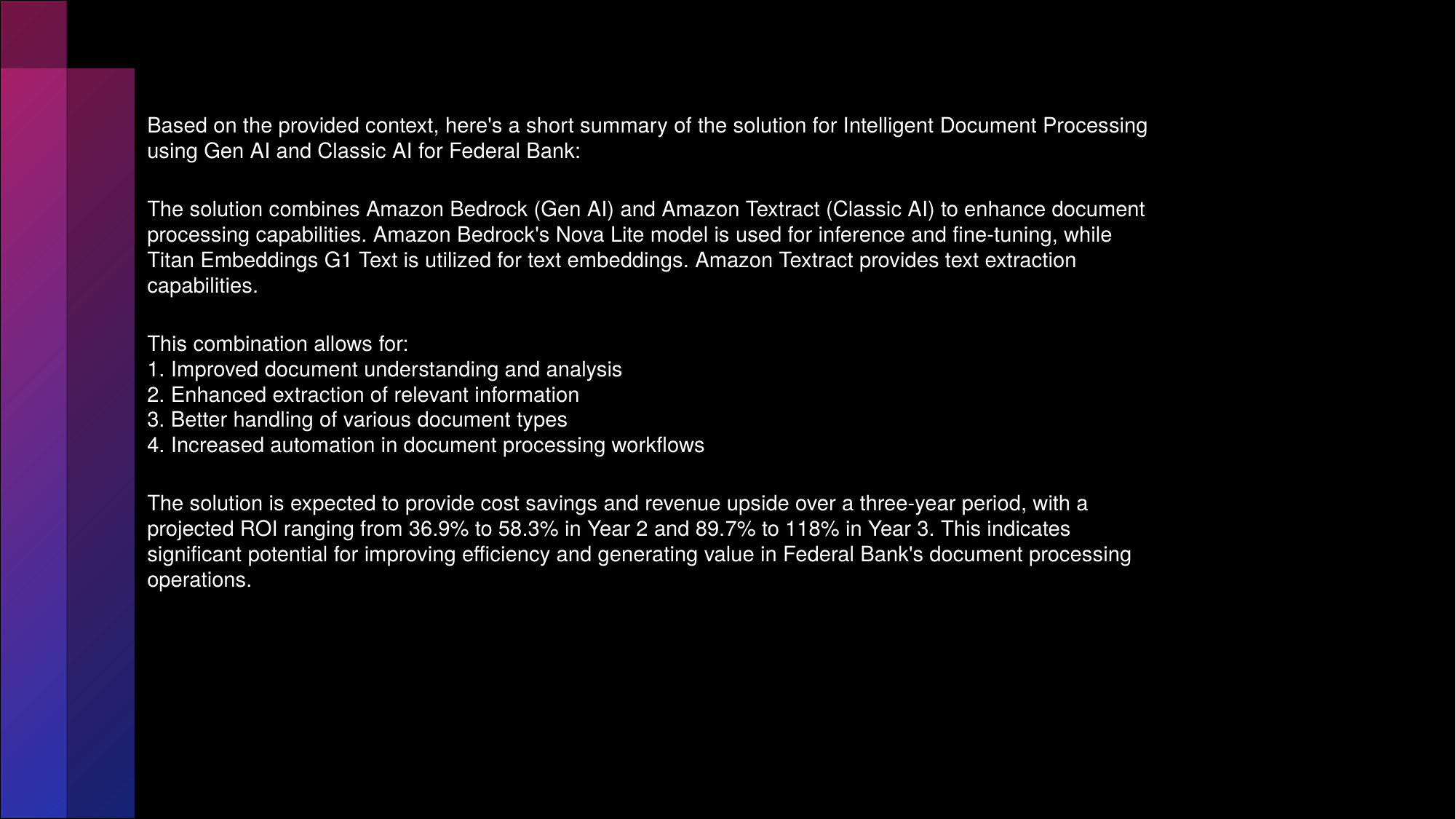

Based on the provided context, here's a short summary of the solution for Intelligent Document Processing using Gen AI and Classic AI for Federal Bank:

The solution combines Amazon Bedrock (Gen AI) and Amazon Textract (Classic AI) to enhance document processing capabilities. Amazon Bedrock's Nova Lite model is used for inference and fine-tuning, while Titan Embeddings G1 Text is utilized for text embeddings. Amazon Textract provides text extraction capabilities.

This combination allows for:
1. Improved document understanding and analysis
2. Enhanced extraction of relevant information
3. Better handling of various document types
4. Increased automation in document processing workflows

The solution is expected to provide cost savings and revenue upside over a three-year period, with a projected ROI ranging from 36.9% to 58.3% in Year 2 and 89.7% to 118% in Year 3. This indicates significant potential for improving efficiency and generating value in Federal Bank's document processing operations.